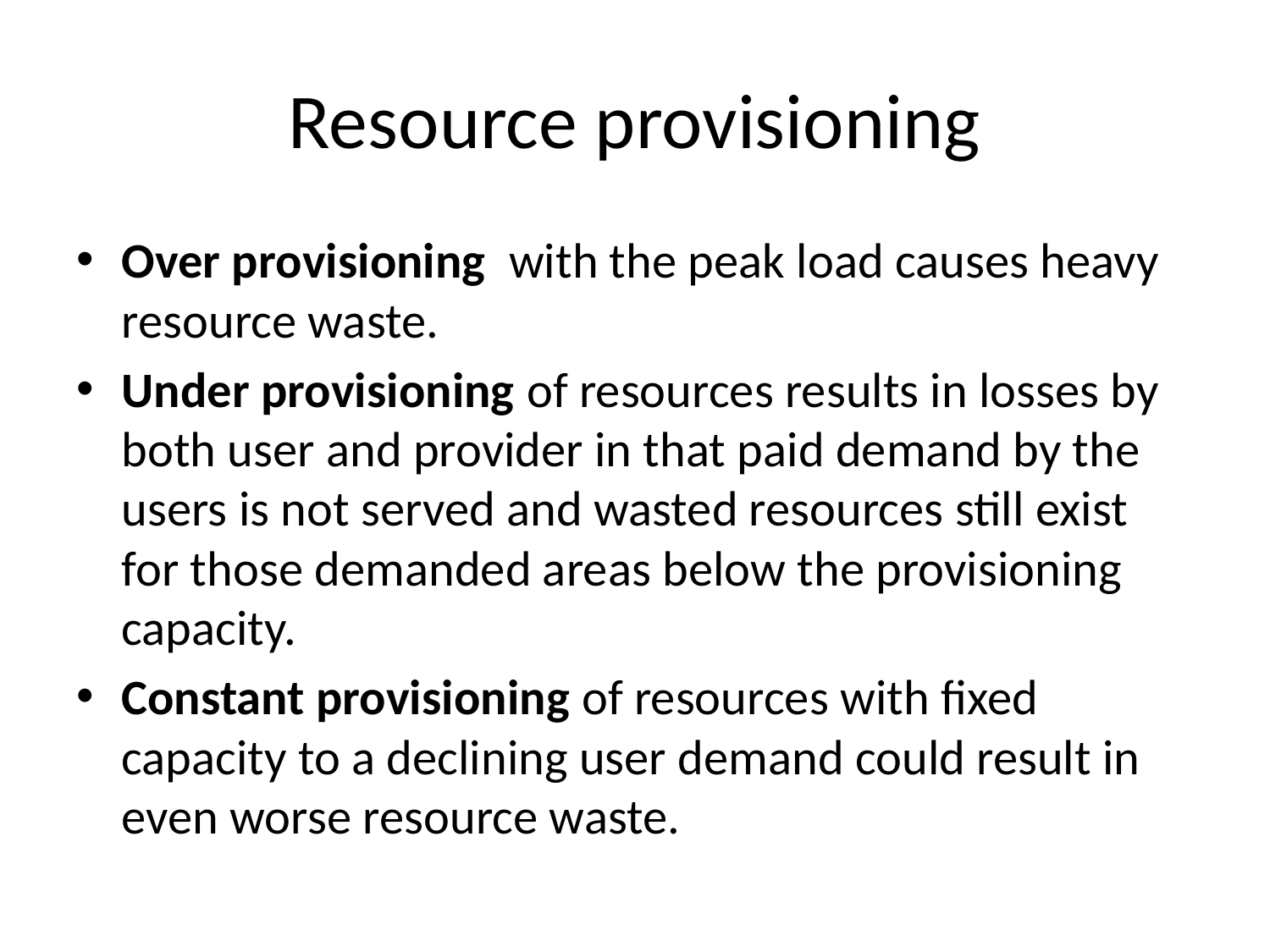

# Resource provisioning
Over provisioning  with the peak load causes heavy resource waste.
Under provisioning of resources results in losses by both user and provider in that paid demand by the users is not served and wasted resources still exist for those demanded areas below the provisioning capacity.
Constant provisioning of resources with fixed capacity to a declining user demand could result in even worse resource waste.